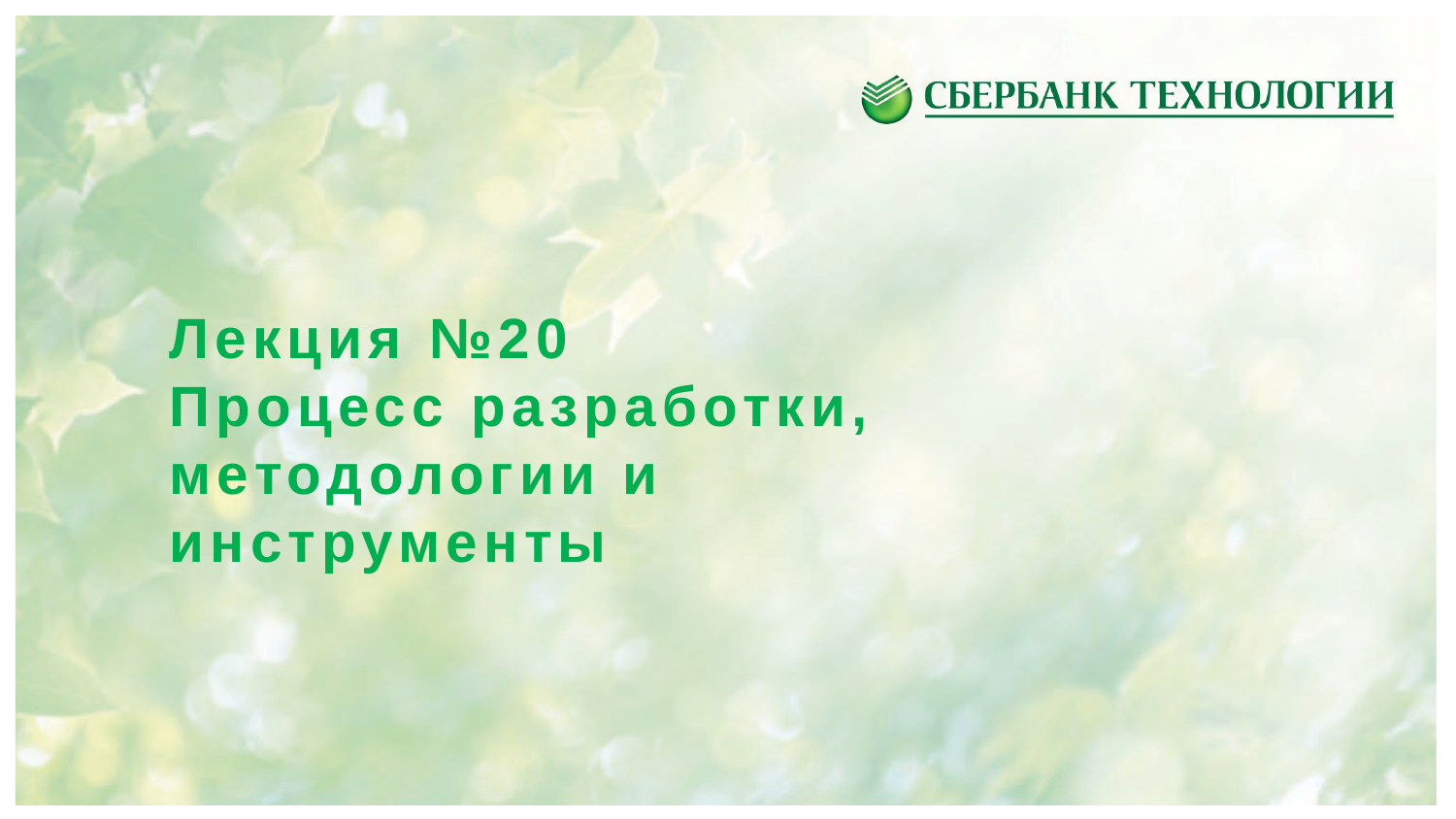

# Лекция №20 Процесс разработки, методологии и инструменты